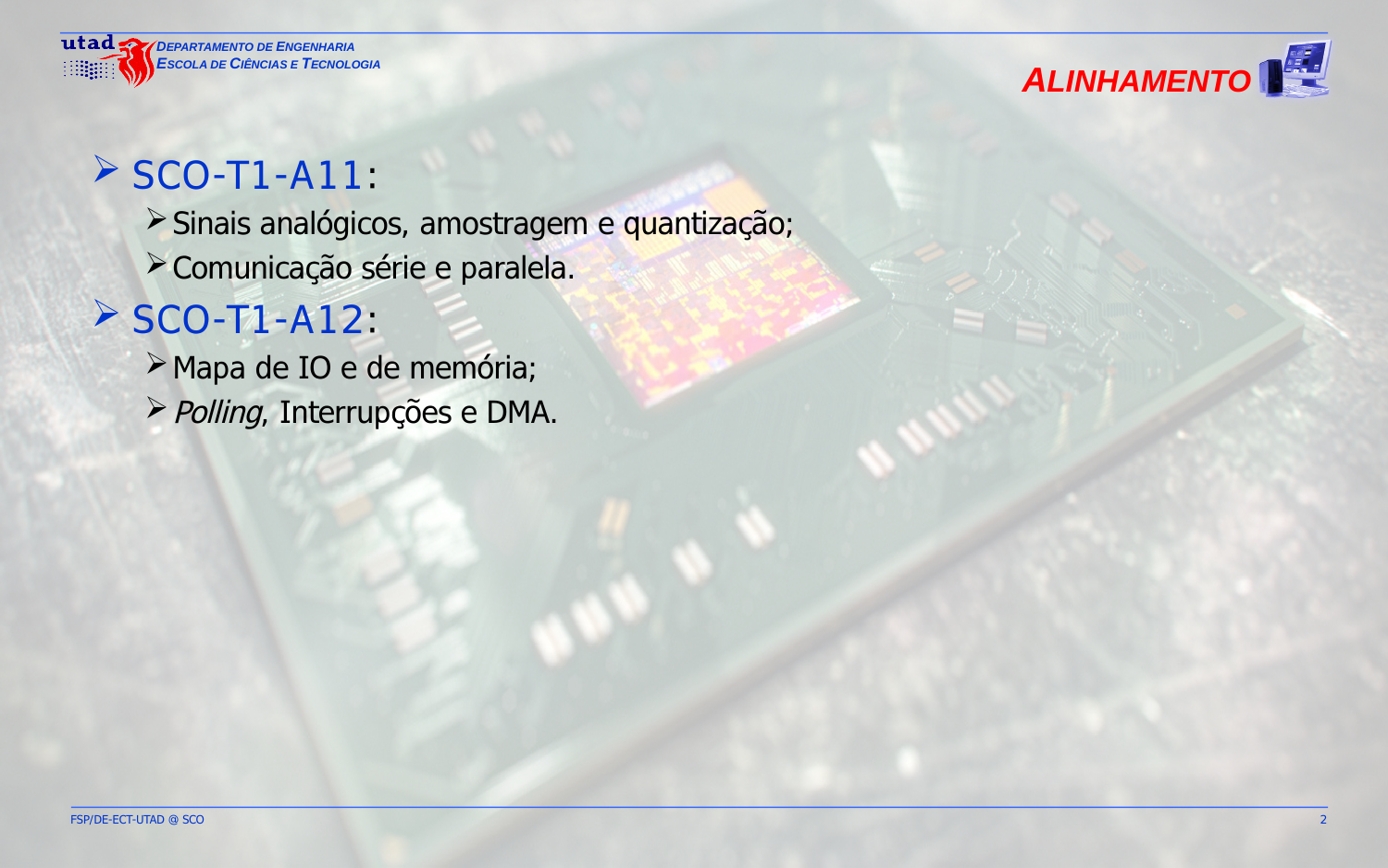

ALINHAMENTO
SCO-T1-A11:
Sinais analógicos, amostragem e quantização;
Comunicação série e paralela.
SCO-T1-A12:
Mapa de IO e de memória;
Polling, Interrupções e DMA.